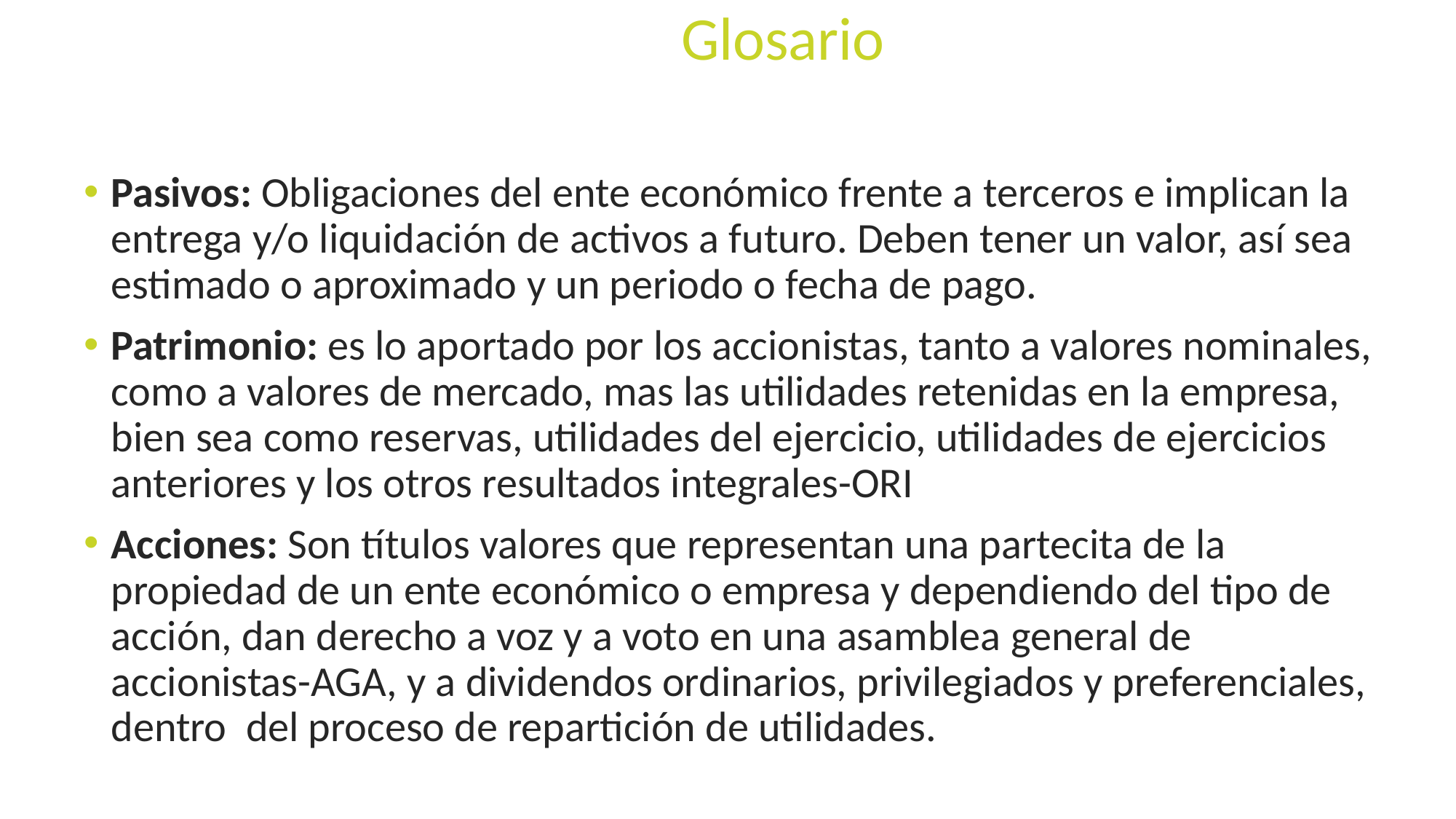

Glosario
Pasivos: Obligaciones del ente económico frente a terceros e implican la entrega y/o liquidación de activos a futuro. Deben tener un valor, así sea estimado o aproximado y un periodo o fecha de pago.
Patrimonio: es lo aportado por los accionistas, tanto a valores nominales, como a valores de mercado, mas las utilidades retenidas en la empresa, bien sea como reservas, utilidades del ejercicio, utilidades de ejercicios anteriores y los otros resultados integrales-ORI
Acciones: Son títulos valores que representan una partecita de la propiedad de un ente económico o empresa y dependiendo del tipo de acción, dan derecho a voz y a voto en una asamblea general de accionistas-AGA, y a dividendos ordinarios, privilegiados y preferenciales, dentro  del proceso de repartición de utilidades.